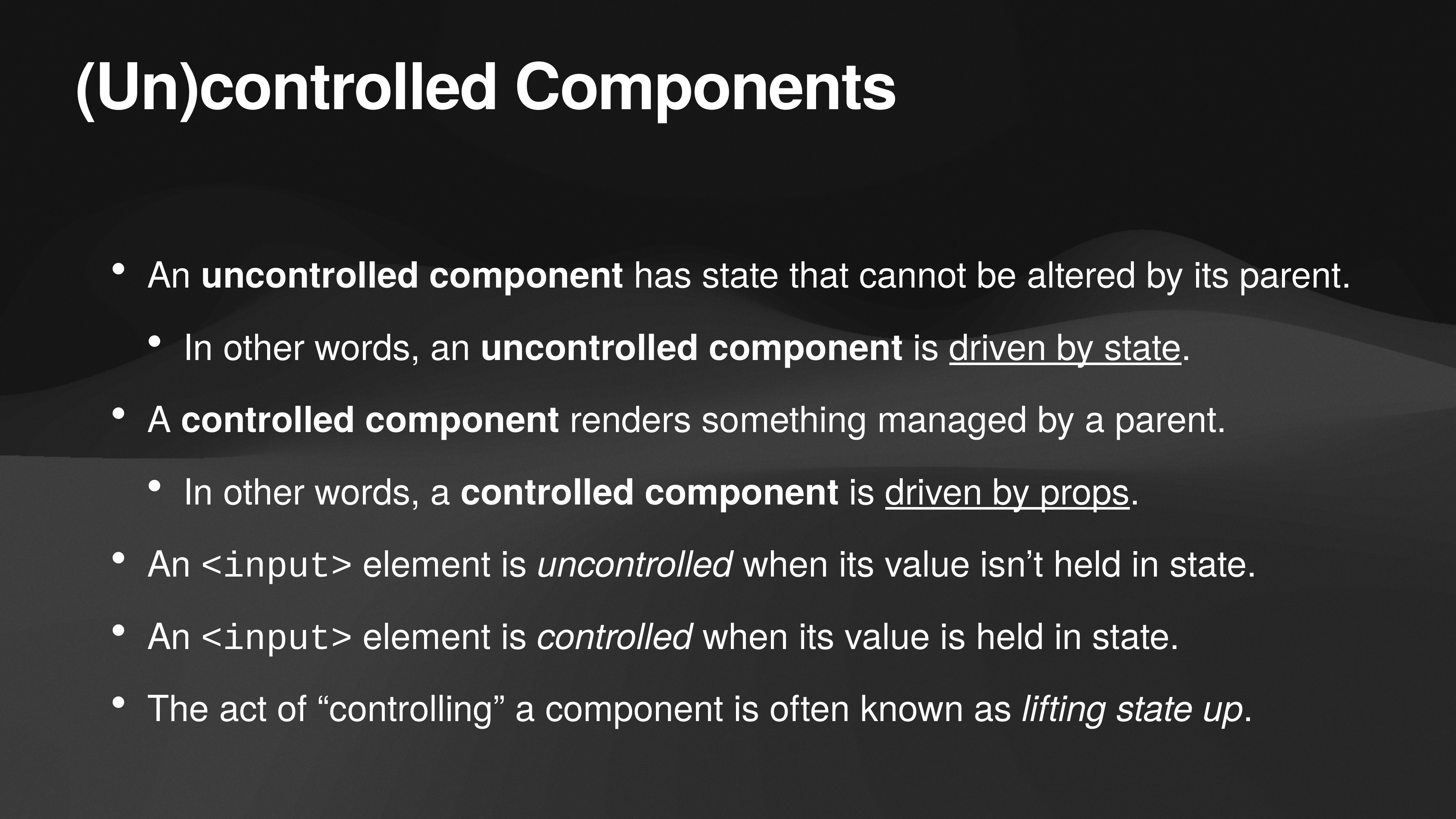

# (Un)controlled Components
An uncontrolled component has state that cannot be altered by its parent.
In other words, an uncontrolled component is driven by state.
A controlled component renders something managed by a parent.
In other words, a controlled component is driven by props.
An <input> element is uncontrolled when its value isn’t held in state.
An <input> element is controlled when its value is held in state.
The act of “controlling” a component is often known as lifting state up.